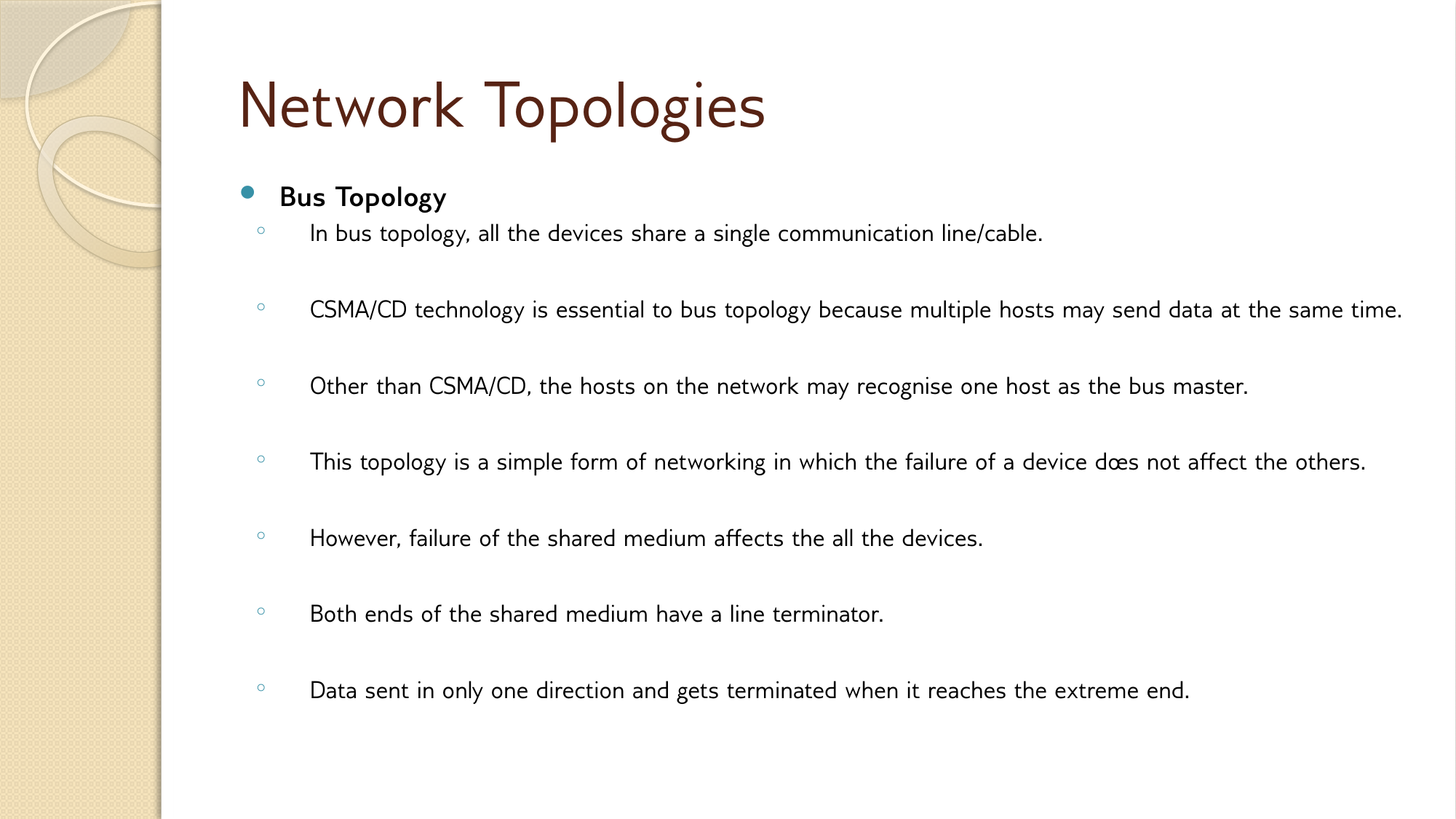

# Network Topologies
Bus Topology
In bus topology, all the devices share a single communication line/cable.

CSMA/CD technology is essential to bus topology because multiple hosts may send data at the same time.

Other than CSMA/CD, the hosts on the network may recognise one host as the bus master.

This topology is a simple form of networking in which the failure of a device does not affect the others.

However, failure of the shared medium affects the all the devices.

Both ends of the shared medium have a line terminator.

Data sent in only one direction and gets terminated when it reaches the extreme end.